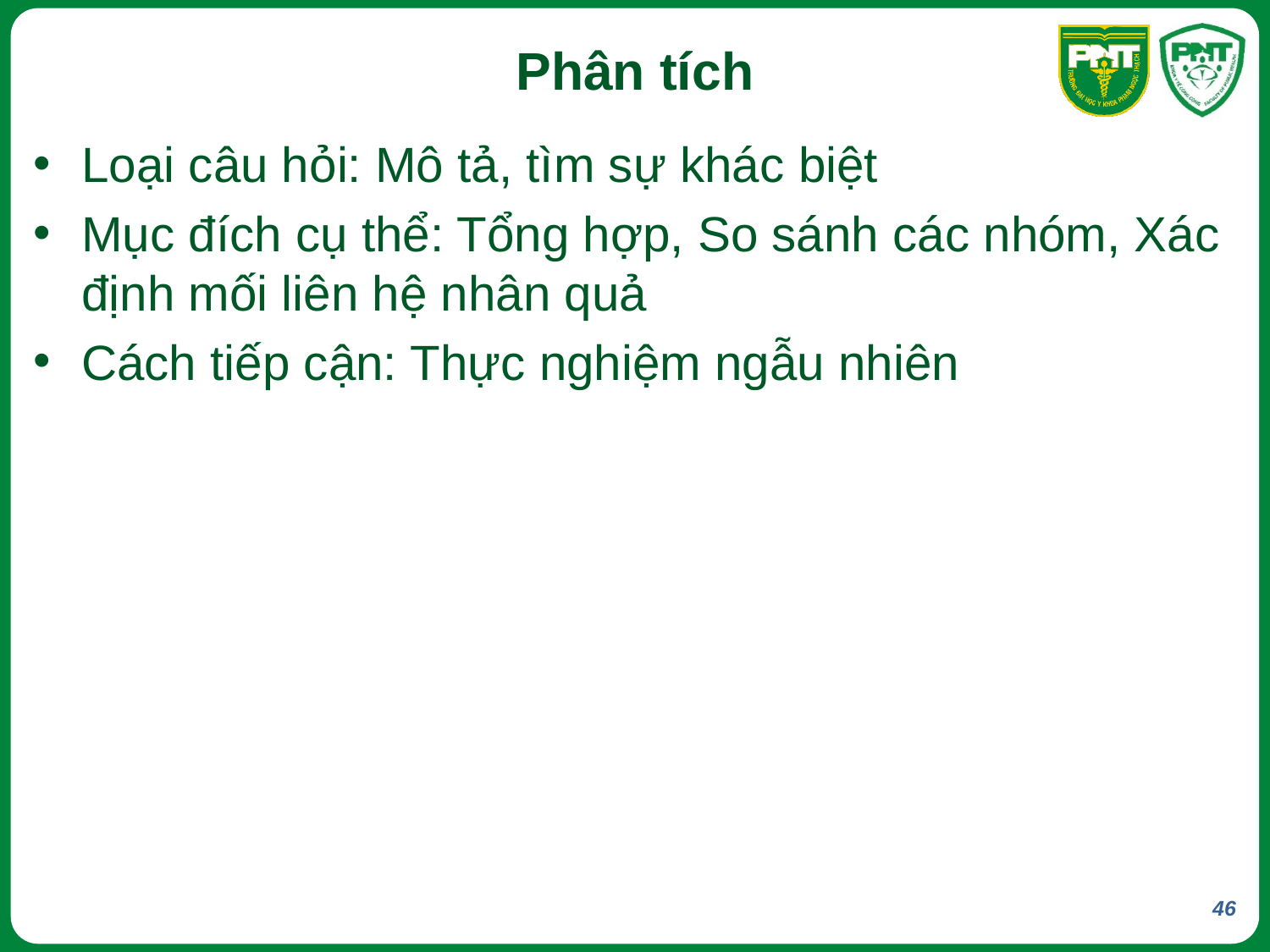

# Phân tích
Loại câu hỏi: Mô tả, tìm sự khác biệt
Mục đích cụ thể: Tổng hợp, So sánh các nhóm, Xác định mối liên hệ nhân quả
Cách tiếp cận: Thực nghiệm ngẫu nhiên
46